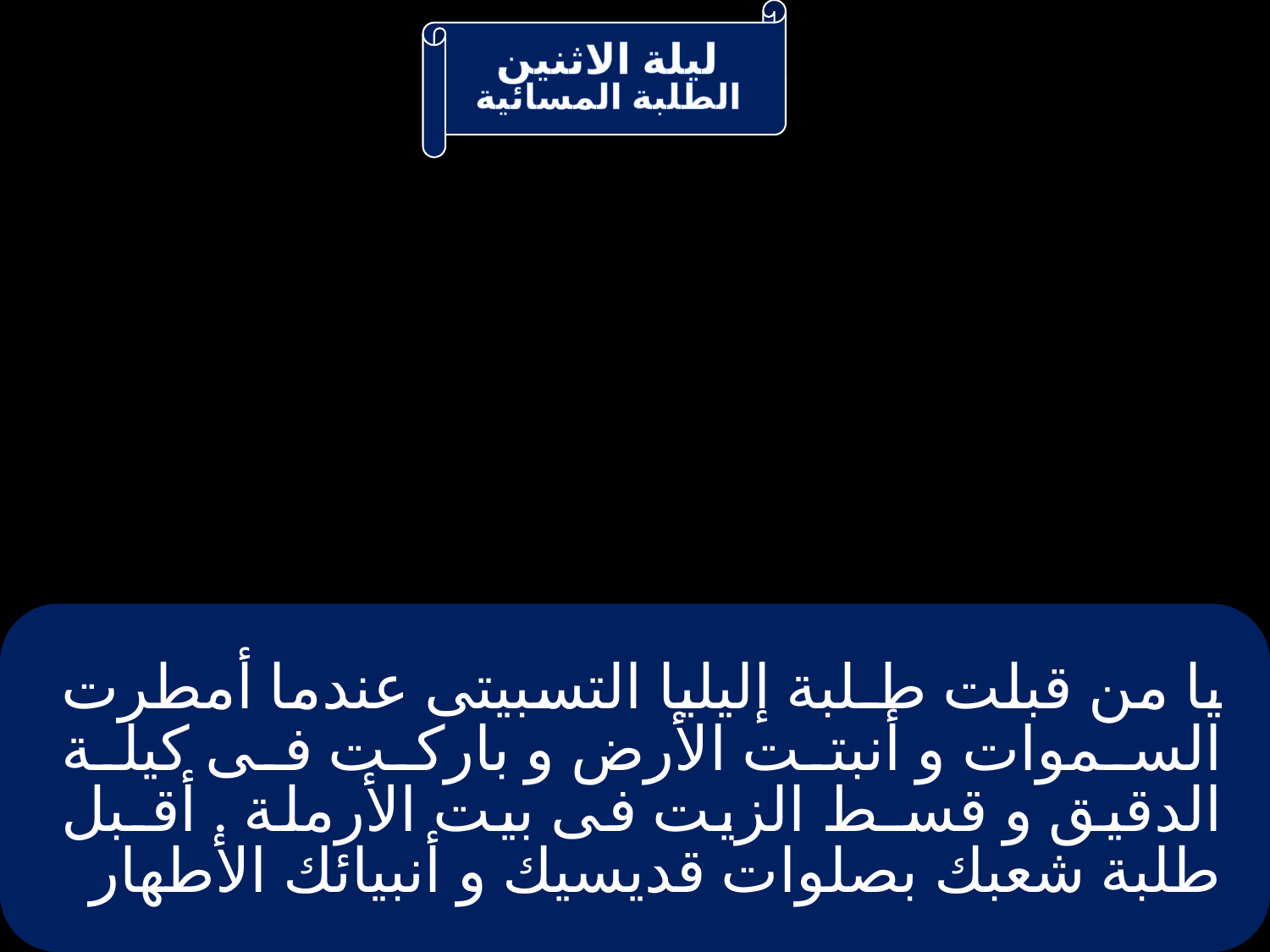

# يا من قبلت طـلبة إليليا التسبيتى عندما أمطرت السموات و أنبتت الأرض و باركت فى كيلة الدقيق و قسـط الزيت فى بيت الأرملة . أقـبل طلبة شعبك بصلوات قديسيك و أنبيائك الأطهار